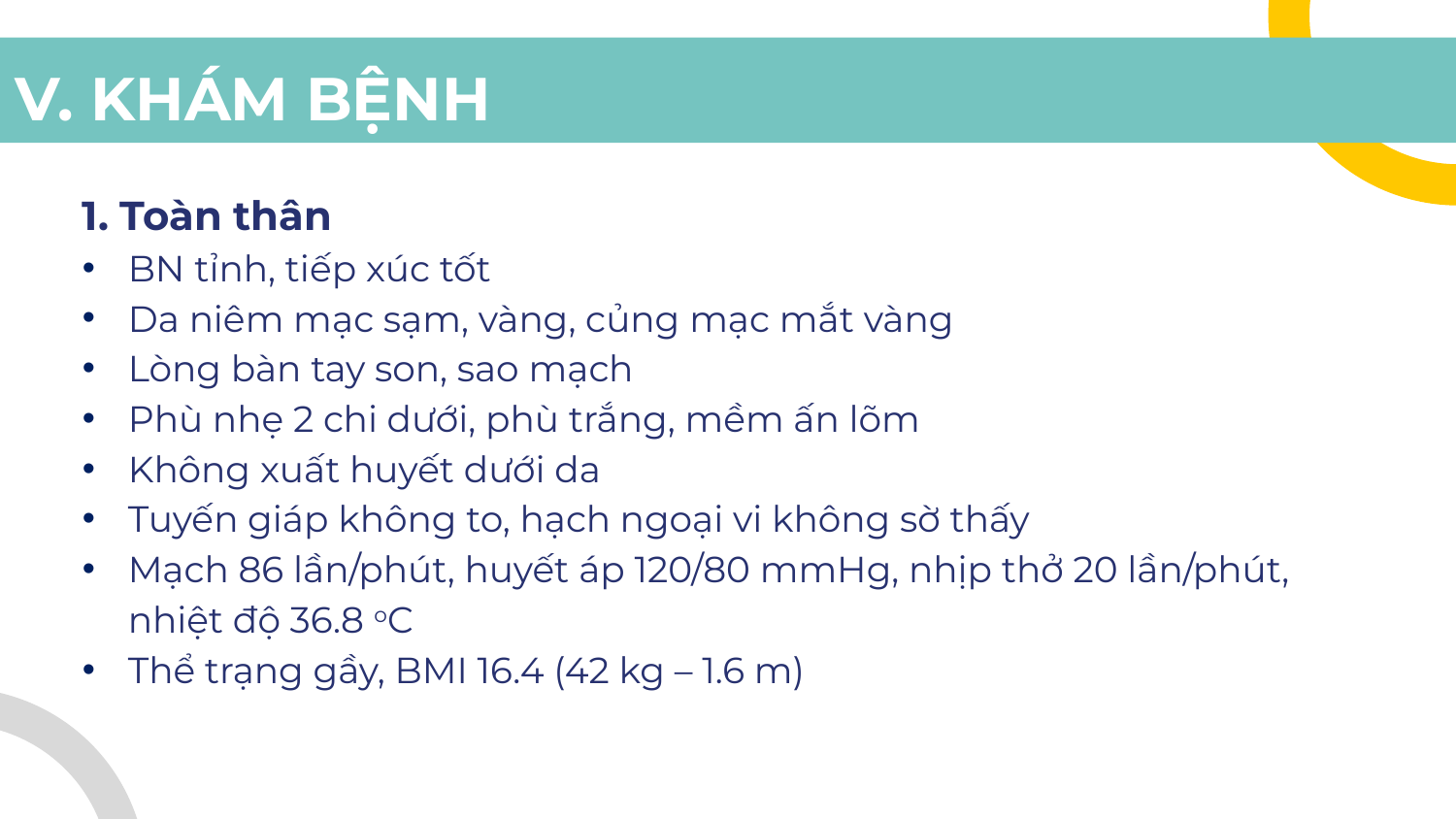

# V. KHÁM BỆNH
1. Toàn thân
BN tỉnh, tiếp xúc tốt
Da niêm mạc sạm, vàng, củng mạc mắt vàng
Lòng bàn tay son, sao mạch
Phù nhẹ 2 chi dưới, phù trắng, mềm ấn lõm
Không xuất huyết dưới da
Tuyến giáp không to, hạch ngoại vi không sờ thấy
Mạch 86 lần/phút, huyết áp 120/80 mmHg, nhịp thở 20 lần/phút, nhiệt độ 36.8 oC
Thể trạng gầy, BMI 16.4 (42 kg – 1.6 m)